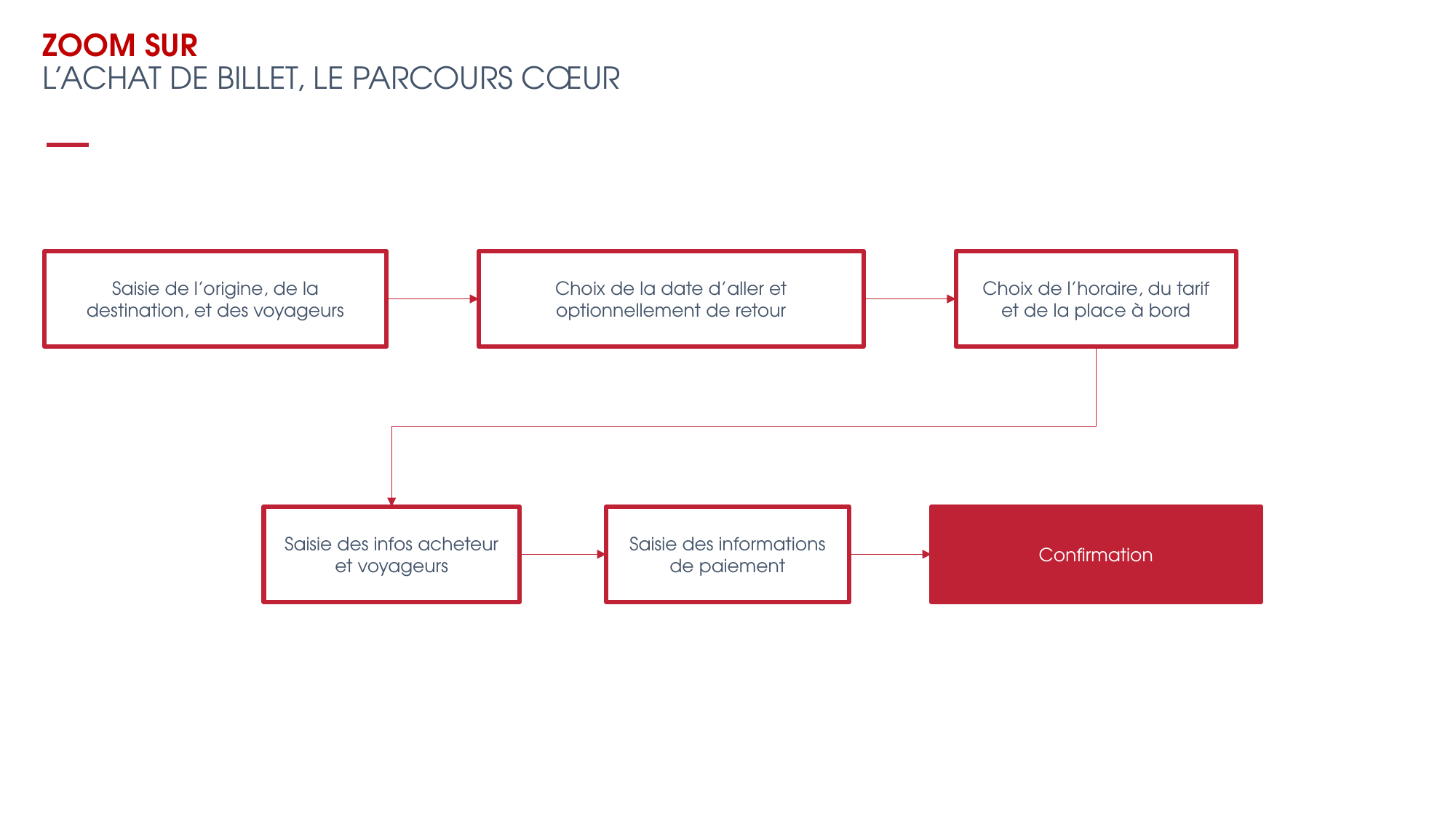

# Zoom sur l’achat de billet, le parcours cœur
Choix de l’horaire, du tarif et de la place à bord
Saisie de l’origine, de la destination, et des voyageurs
Choix de la date d’aller et optionnellement de retour
Saisie des informations de paiement
Confirmation
Saisie des infos acheteur et voyageurs